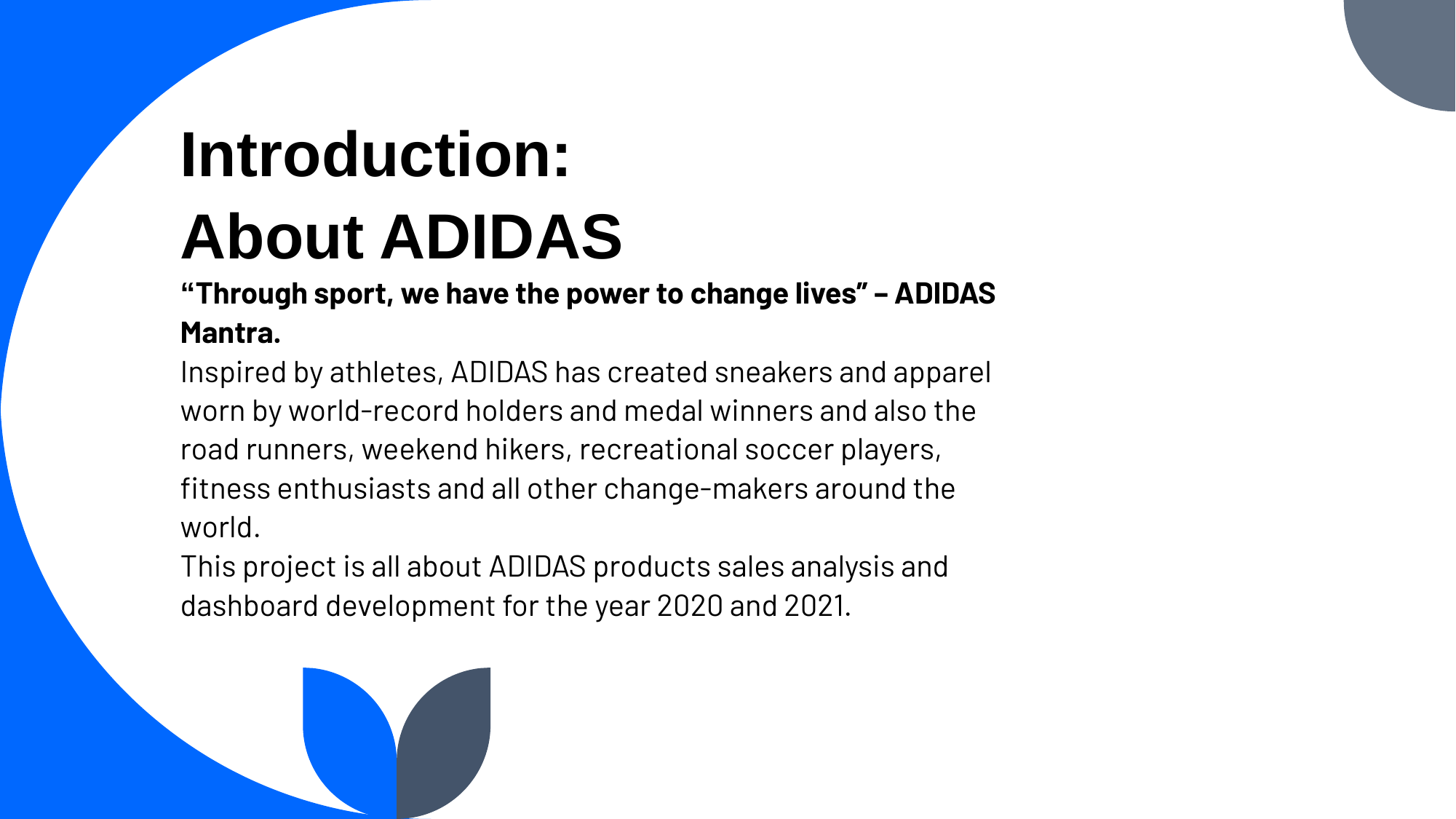

# Introduction: About ADIDAS “Through sport, we have the power to change lives” – ADIDAS Mantra. Inspired by athletes, ADIDAS has created sneakers and apparel worn by world-record holders and medal winners and also the road runners, weekend hikers, recreational soccer players, fitness enthusiasts and all other change-makers around the world. This project is all about ADIDAS products sales analysis and dashboard development for the year 2020 and 2021.